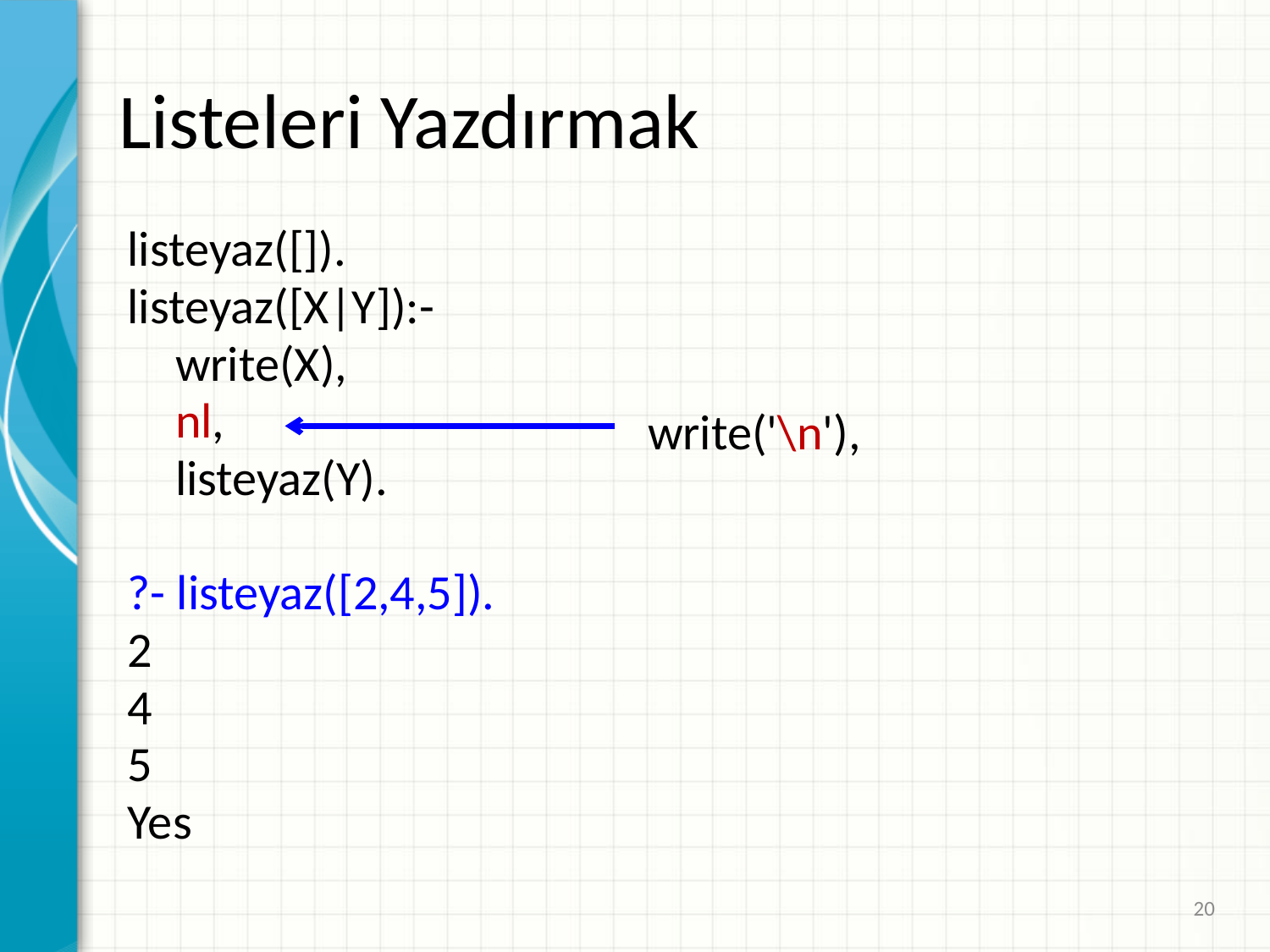

Listeleri Yazdırmak
listeyaz([]).
listeyaz([X|Y]):-
	write(X),
	nl,
	listeyaz(Y).

?- listeyaz([2,4,5]).
2
4
5
Yes

write('\n'),
20